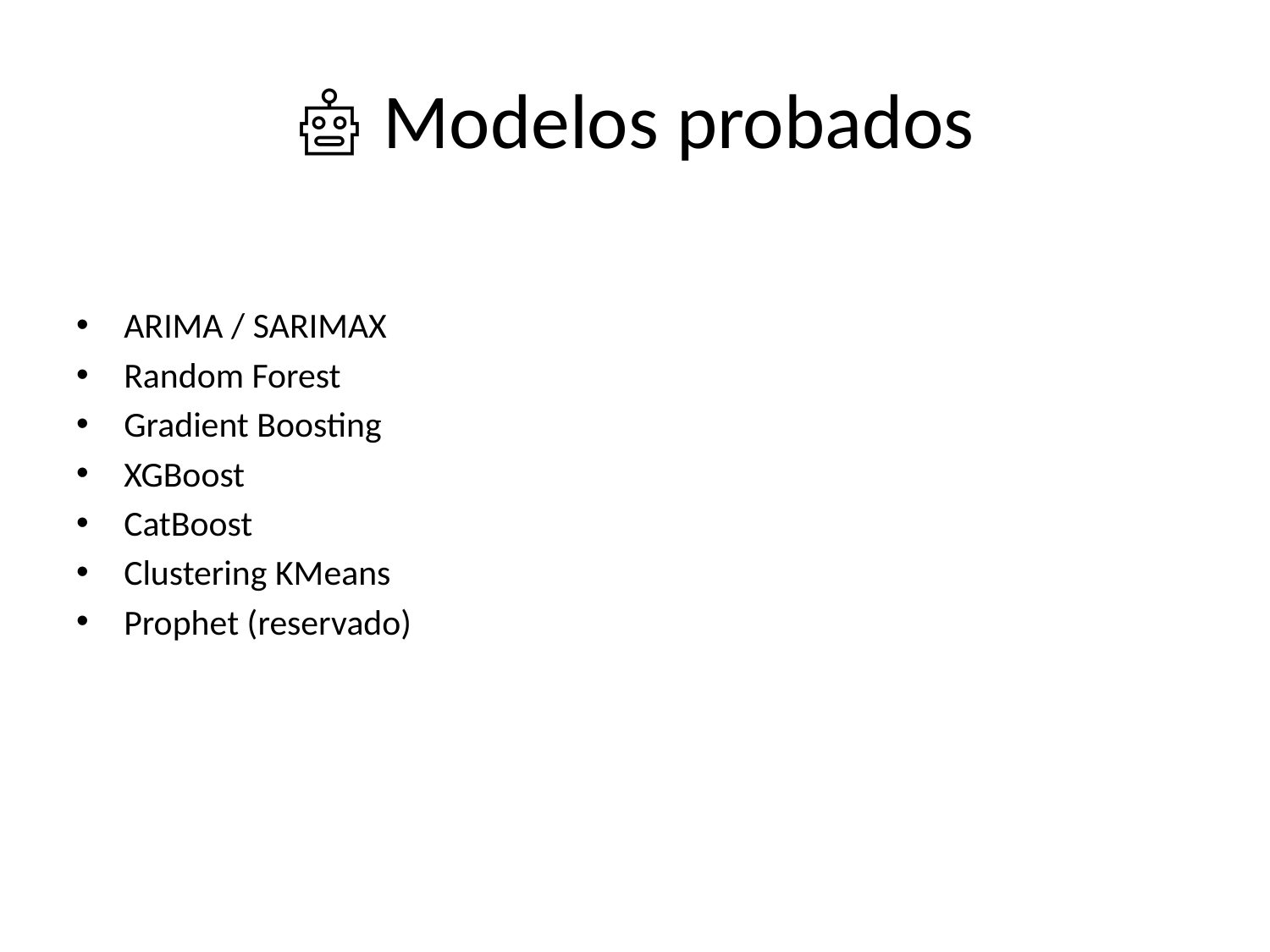

# 🤖 Modelos probados

ARIMA / SARIMAX
Random Forest
Gradient Boosting
XGBoost
CatBoost
Clustering KMeans
Prophet (reservado)